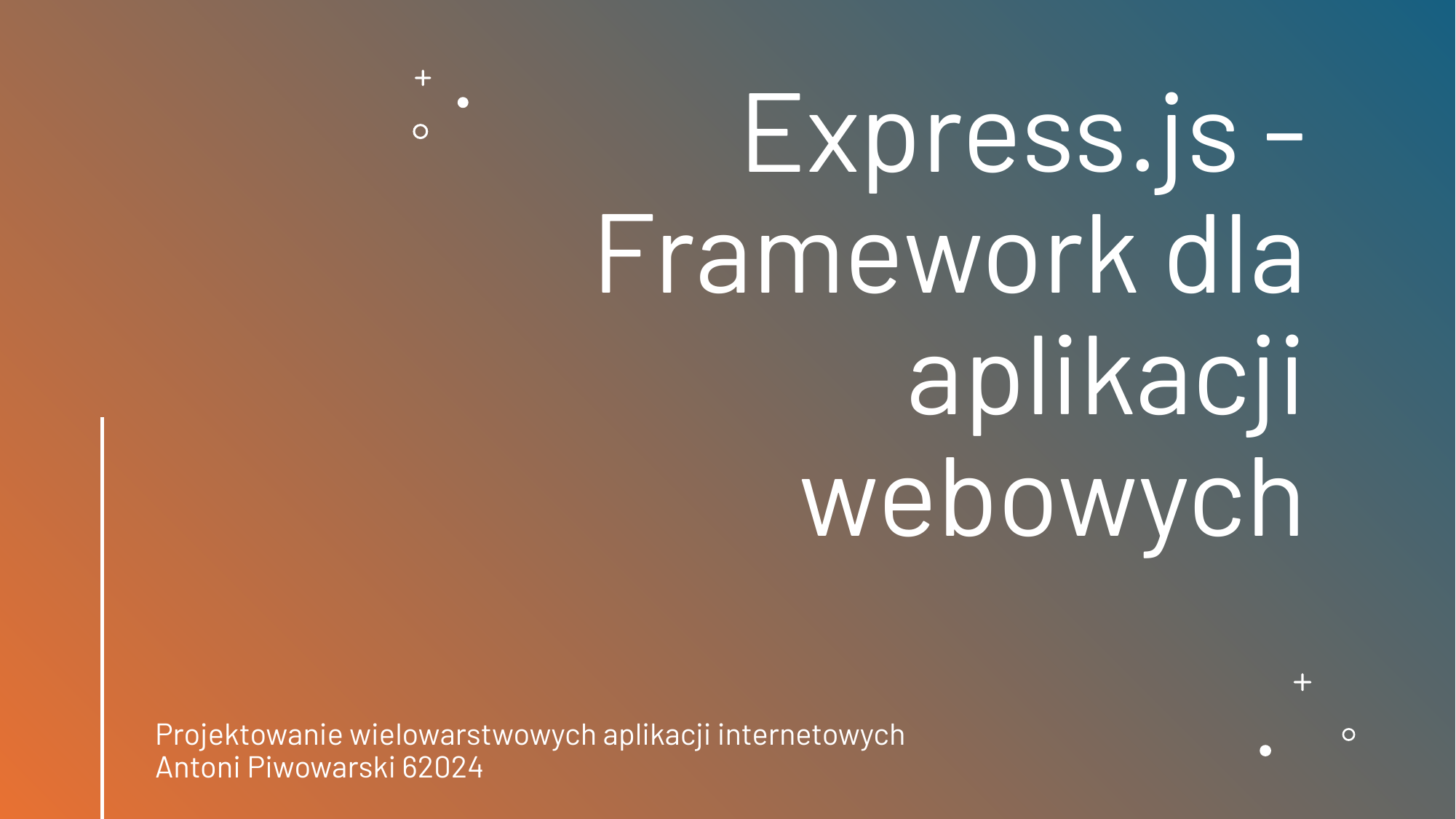

# Express.js - Framework dla aplikacji webowych

Projektowanie wielowarstwowych aplikacji internetowych
Antoni Piwowarski 62024